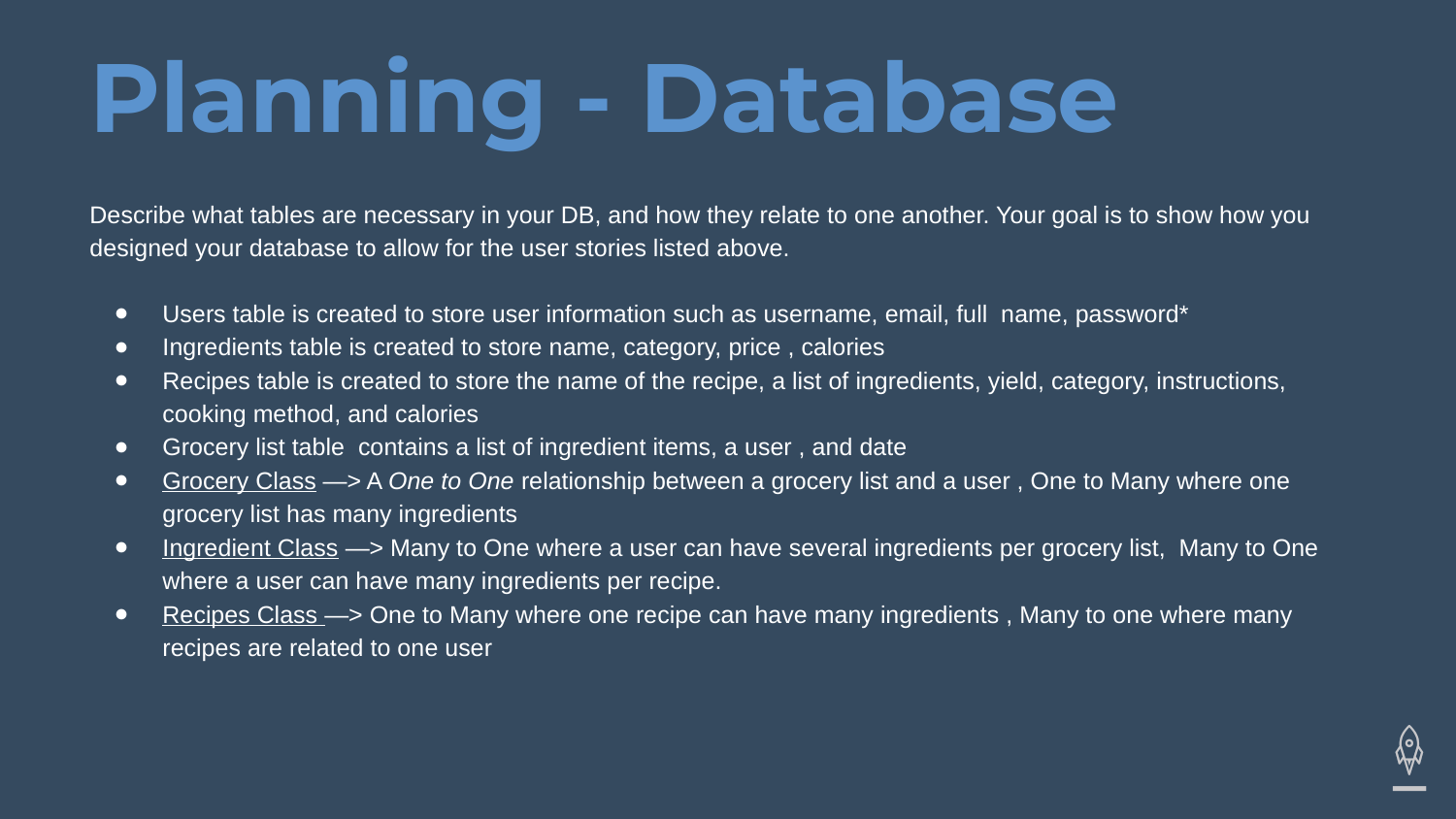

# Planning - Database
Describe what tables are necessary in your DB, and how they relate to one another. Your goal is to show how you designed your database to allow for the user stories listed above.
Users table is created to store user information such as username, email, full  name, password*
Ingredients table is created to store name, category, price , calories
Recipes table is created to store the name of the recipe, a list of ingredients, yield, category, instructions, cooking method, and calories
Grocery list table  contains a list of ingredient items, a user , and date
Grocery Class —> A One to One relationship between a grocery list and a user , One to Many where one grocery list has many ingredients
Ingredient Class —> Many to One where a user can have several ingredients per grocery list,  Many to One where a user can have many ingredients per recipe.
Recipes Class —> One to Many where one recipe can have many ingredients , Many to one where many recipes are related to one user